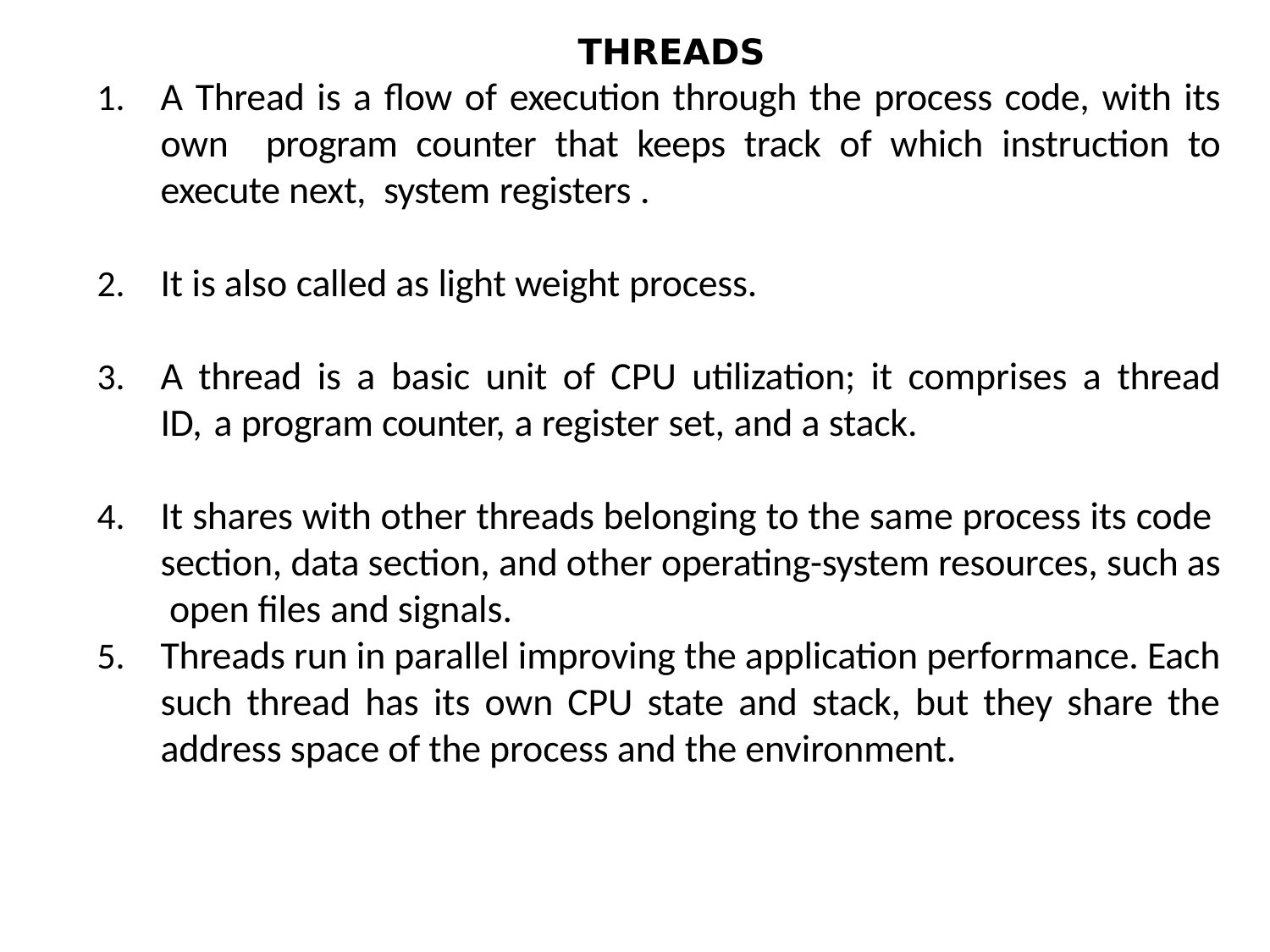

THREADS
A Thread is a flow of execution through the process code, with its own  program counter that keeps track of which instruction to execute next,  system registers .

It is also called as light weight process.

A thread is a basic unit of CPU utilization; it comprises a thread ID, a program counter, a register set, and a stack.

It shares with other threads belonging to the same process its code  section, data section, and other operating-system resources, such as  open files and signals.
Threads run in parallel improving the application performance. Each such thread has its own CPU state and stack, but they share the address space of the process and the environment.